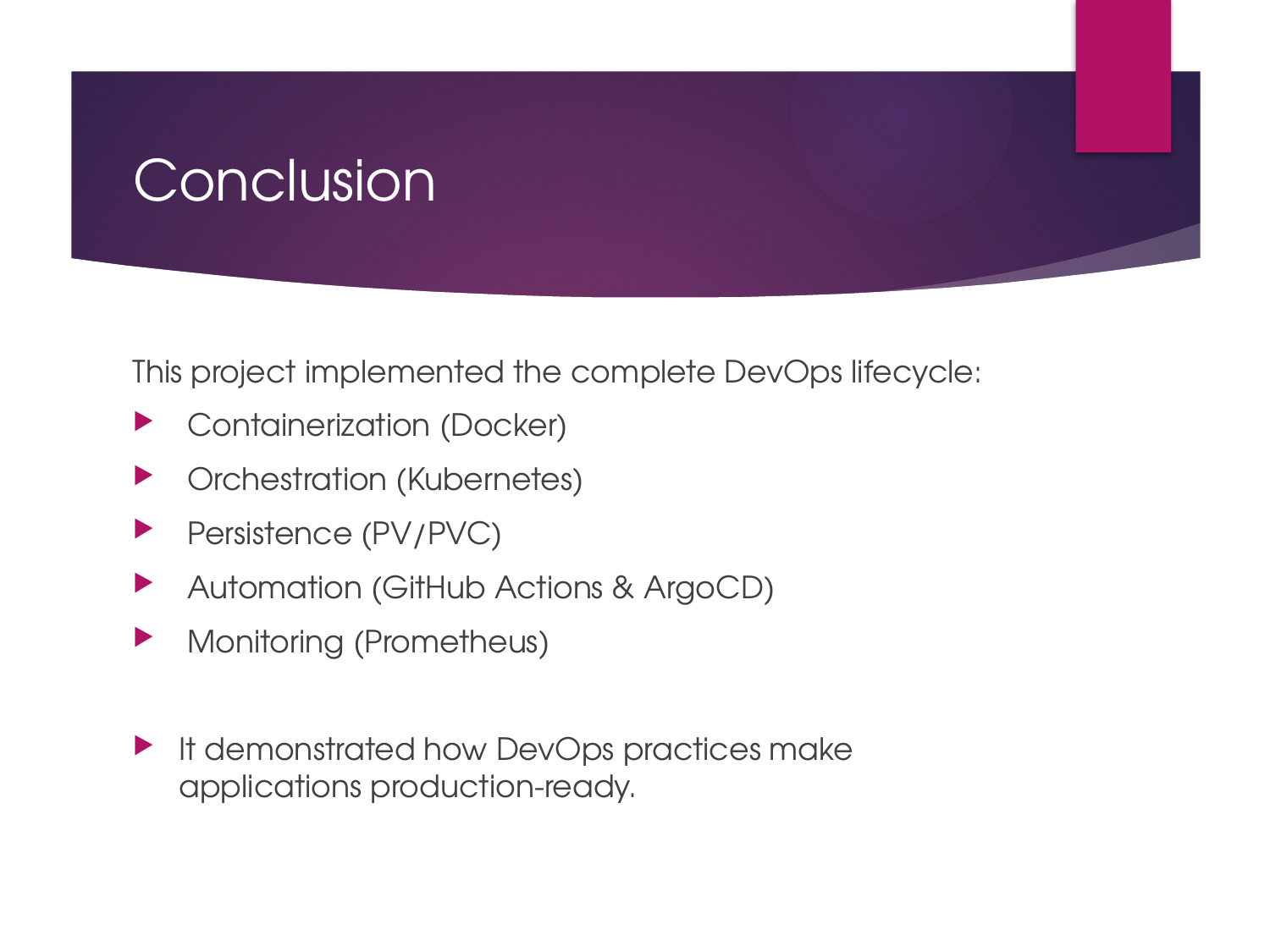

# Conclusion
This project implemented the complete DevOps lifecycle:
 Containerization (Docker)
 Orchestration (Kubernetes)
 Persistence (PV/PVC)
 Automation (GitHub Actions & ArgoCD)
 Monitoring (Prometheus)

It demonstrated how DevOps practices make applications production-ready.